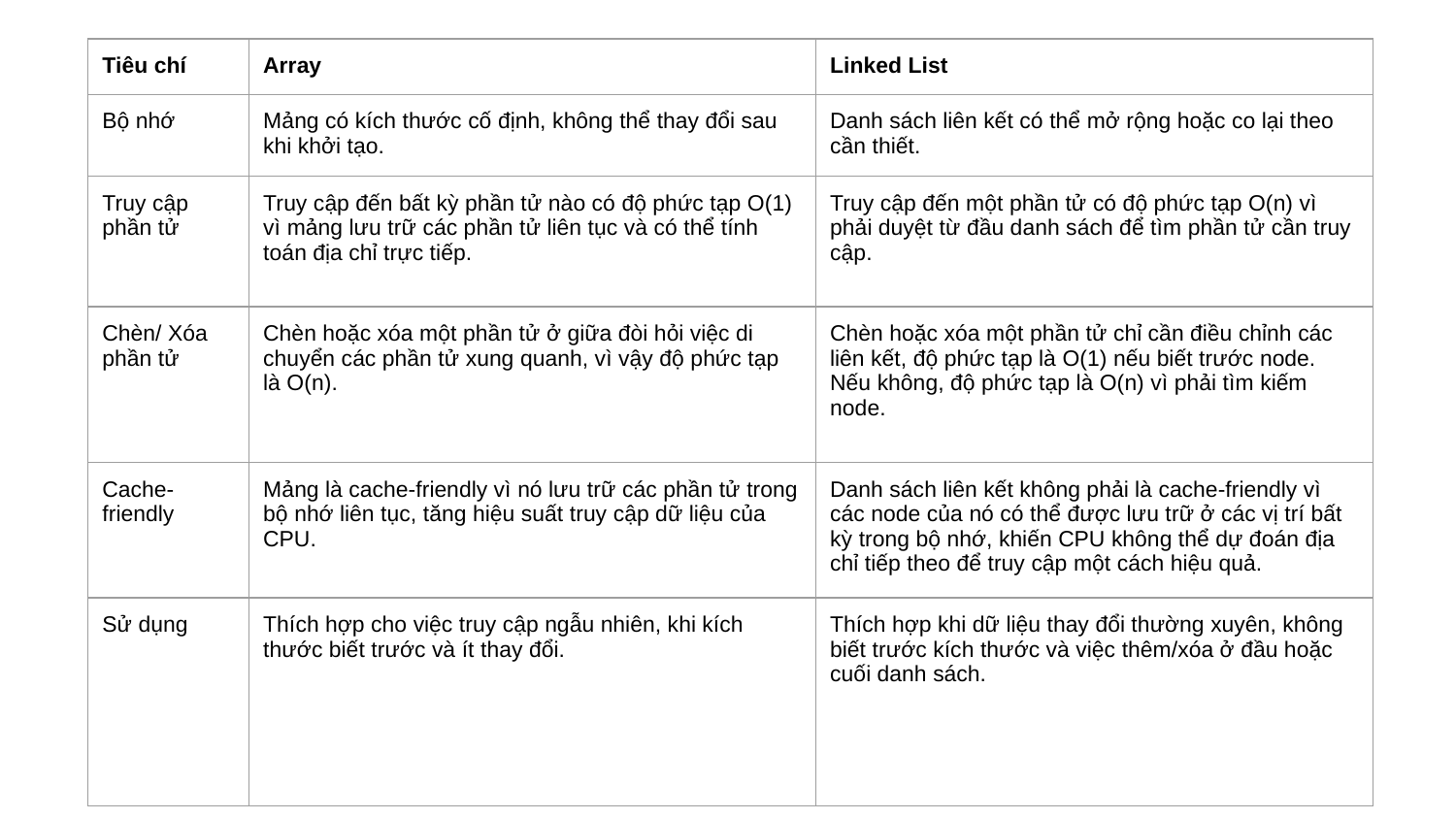

| Tiêu chí | Array | Linked List |
| --- | --- | --- |
| Bộ nhớ | Mảng có kích thước cố định, không thể thay đổi sau khi khởi tạo. | Danh sách liên kết có thể mở rộng hoặc co lại theo cần thiết. |
| Truy cập phần tử | Truy cập đến bất kỳ phần tử nào có độ phức tạp O(1) vì mảng lưu trữ các phần tử liên tục và có thể tính toán địa chỉ trực tiếp. | Truy cập đến một phần tử có độ phức tạp O(n) vì phải duyệt từ đầu danh sách để tìm phần tử cần truy cập. |
| Chèn/ Xóa phần tử | Chèn hoặc xóa một phần tử ở giữa đòi hỏi việc di chuyển các phần tử xung quanh, vì vậy độ phức tạp là O(n). | Chèn hoặc xóa một phần tử chỉ cần điều chỉnh các liên kết, độ phức tạp là O(1) nếu biết trước node. Nếu không, độ phức tạp là O(n) vì phải tìm kiếm node. |
| Cache-friendly | Mảng là cache-friendly vì nó lưu trữ các phần tử trong bộ nhớ liên tục, tăng hiệu suất truy cập dữ liệu của CPU. | Danh sách liên kết không phải là cache-friendly vì các node của nó có thể được lưu trữ ở các vị trí bất kỳ trong bộ nhớ, khiến CPU không thể dự đoán địa chỉ tiếp theo để truy cập một cách hiệu quả. |
| Sử dụng | Thích hợp cho việc truy cập ngẫu nhiên, khi kích thước biết trước và ít thay đổi. | Thích hợp khi dữ liệu thay đổi thường xuyên, không biết trước kích thước và việc thêm/xóa ở đầu hoặc cuối danh sách. |